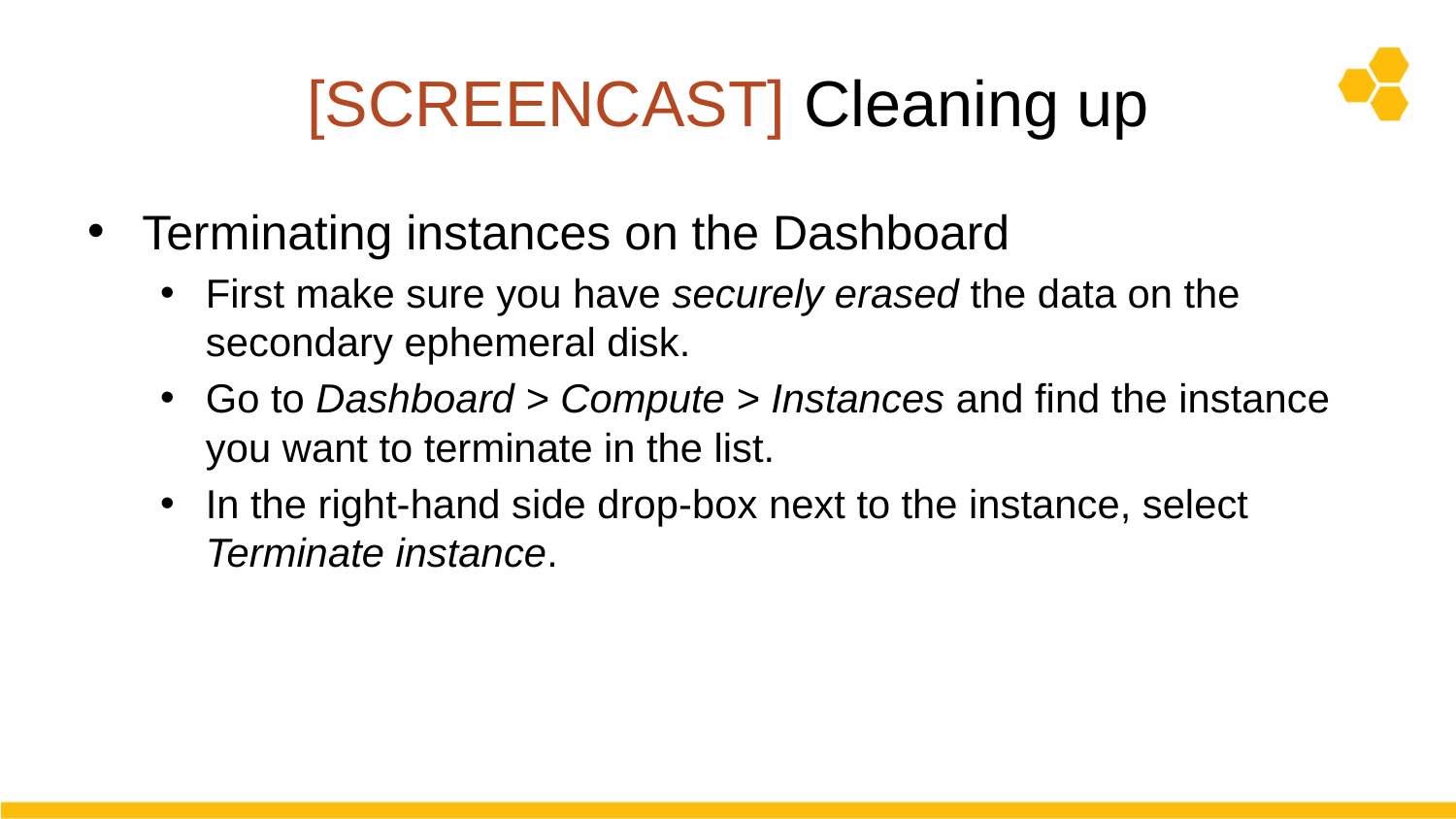

# [SCREENCAST] Cleaning up
Terminating instances on the Dashboard
First make sure you have securely erased the data on the secondary ephemeral disk.
Go to Dashboard > Compute > Instances and find the instance you want to terminate in the list.
In the right-hand side drop-box next to the instance, select Terminate instance.